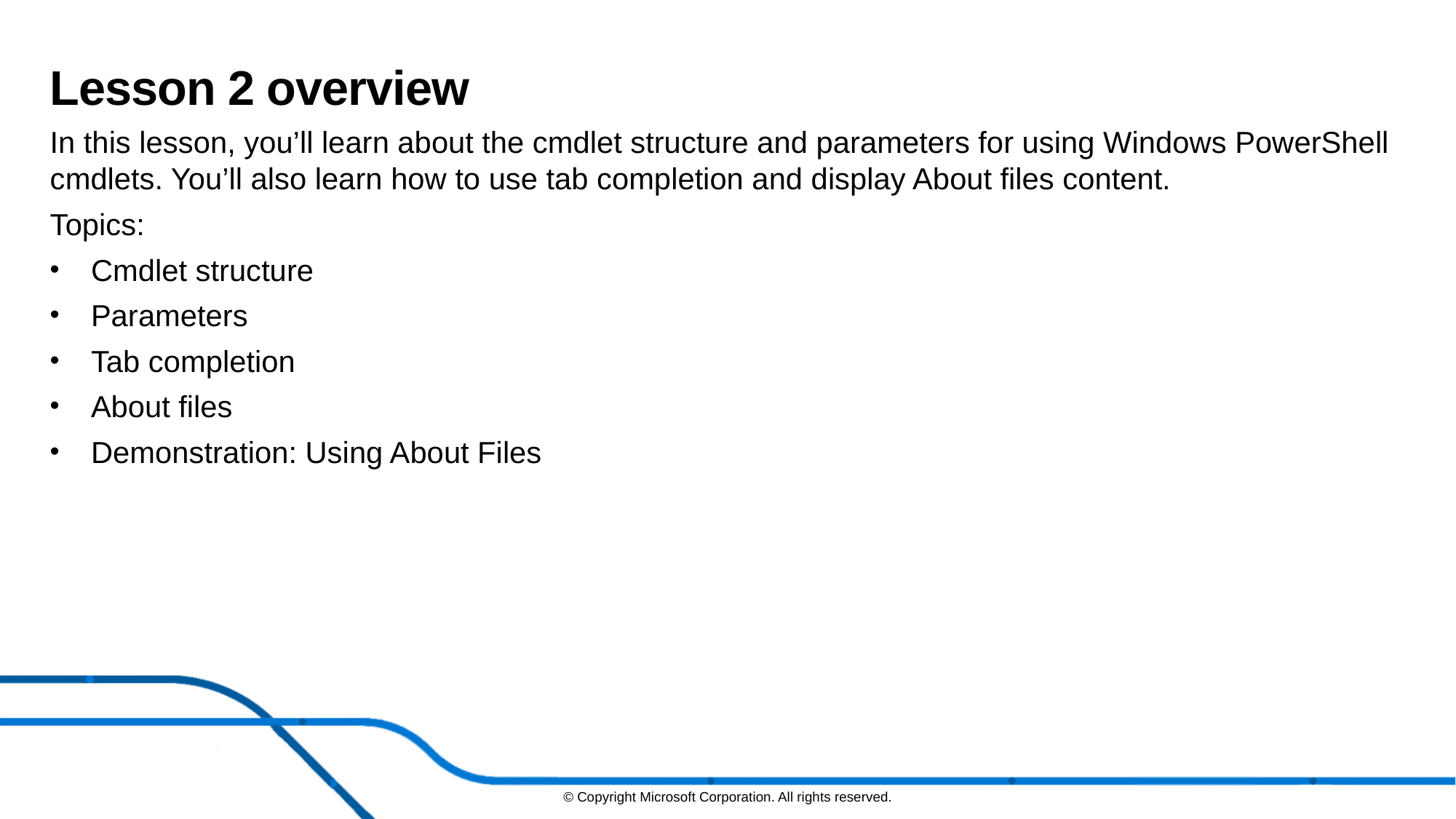

# Lesson 2 overview
In this lesson, you’ll learn about the cmdlet structure and parameters for using Windows PowerShell cmdlets. You’ll also learn how to use tab completion and display About files content.
Topics:
Cmdlet structure
Parameters
Tab completion
About files
Demonstration: Using About Files